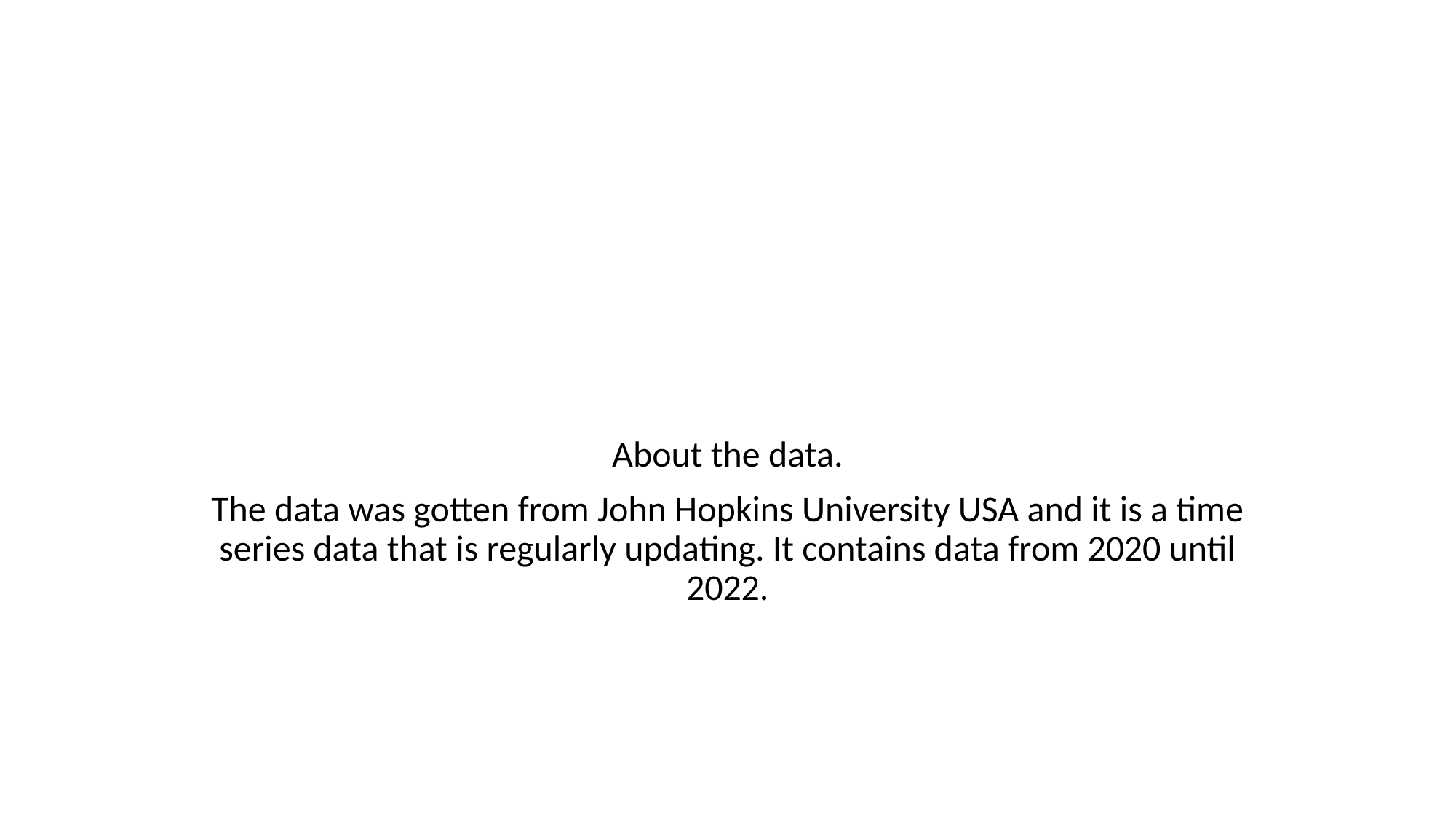

About the data.
The data was gotten from John Hopkins University USA and it is a time series data that is regularly updating. It contains data from 2020 until 2022.
#